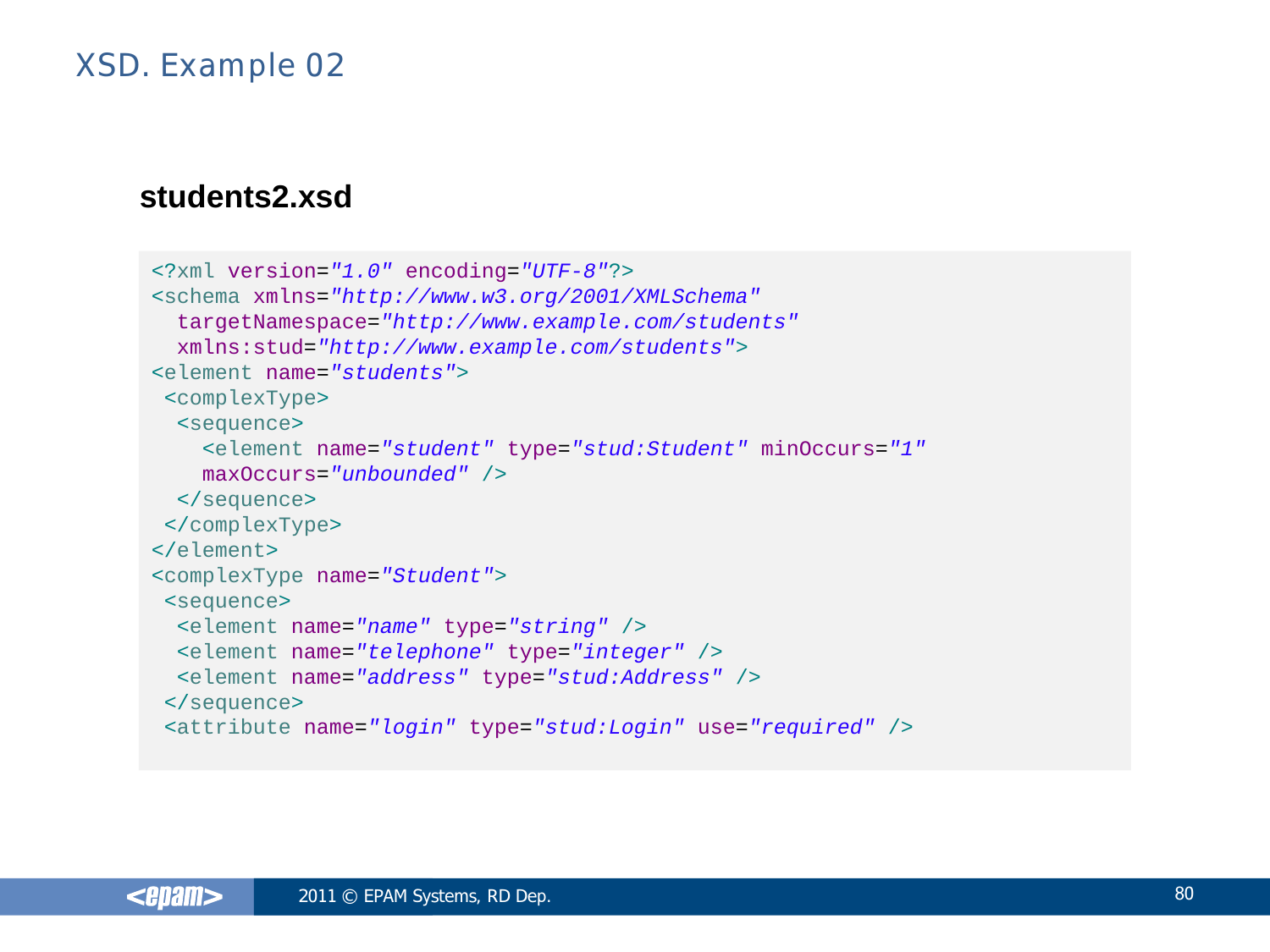

# XSD. Example 02
students2.xsd
<?xml version="1.0" encoding="UTF-8"?>
<schema xmlns="http://www.w3.org/2001/XMLSchema"
  targetNamespace="http://www.example.com/students"
  xmlns:stud="http://www.example.com/students">
<element name="students">
 <complexType>
  <sequence>
    <element name="student" type="stud:Student" minOccurs="1"
    maxOccurs="unbounded" />
  </sequence>
 </complexType>
</element>
<complexType name="Student">
 <sequence>
  <element name="name" type="string" />
  <element name="telephone" type="integer" />
  <element name="address" type="stud:Address" />
 </sequence>
 <attribute name="login" type="stud:Login" use="required" />

80
2011 © EPAM Systems, RD Dep.